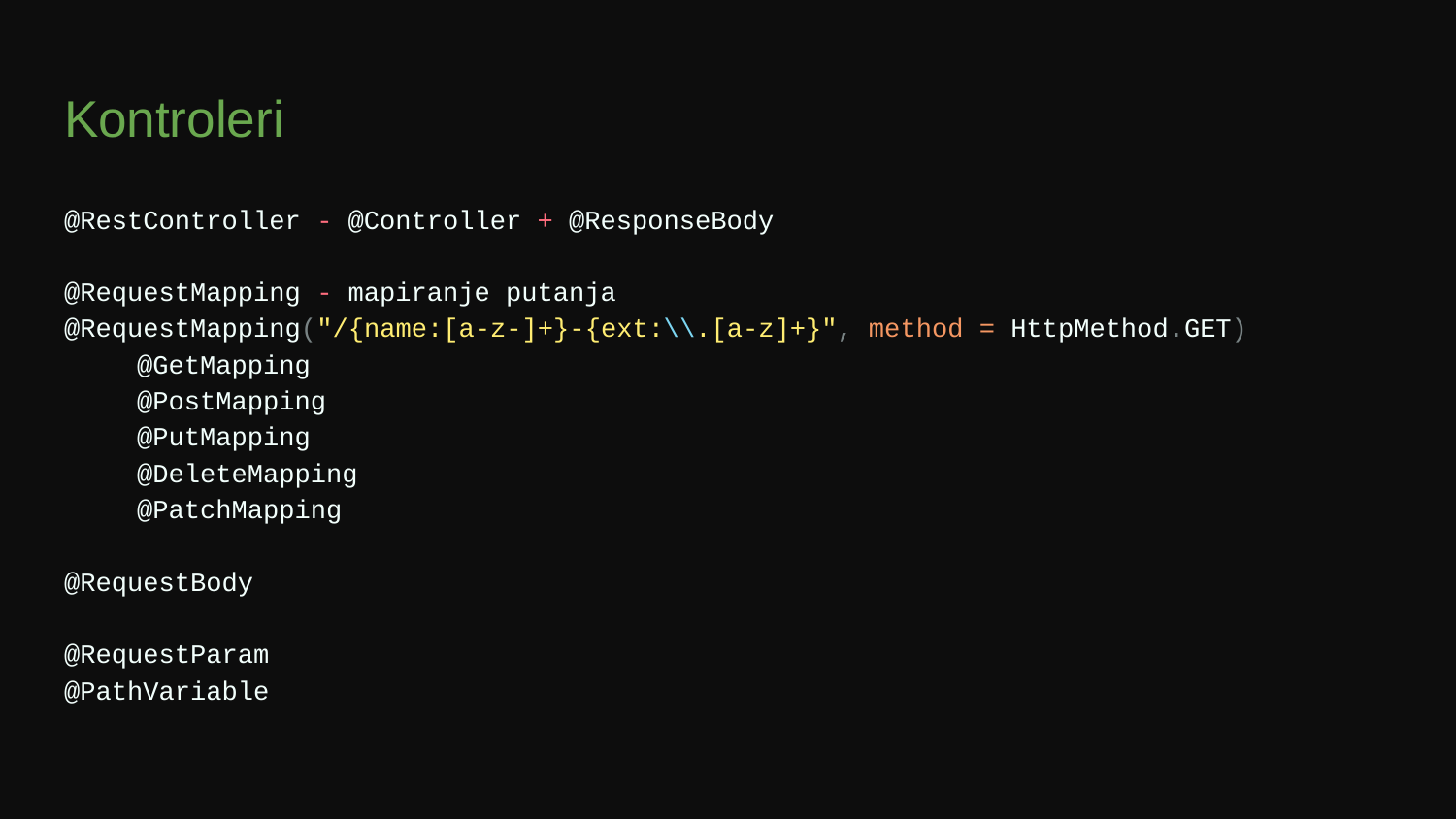

# Kontroleri
@RestController - @Controller + @ResponseBody

@RequestMapping - mapiranje putanja
@RequestMapping("/{name:[a-z-]+}-{ext:\\.[a-z]+}", method = HttpMethod.GET)
@GetMapping
@PostMapping
@PutMapping
@DeleteMapping
@PatchMapping

@RequestBody

@RequestParam
@PathVariable